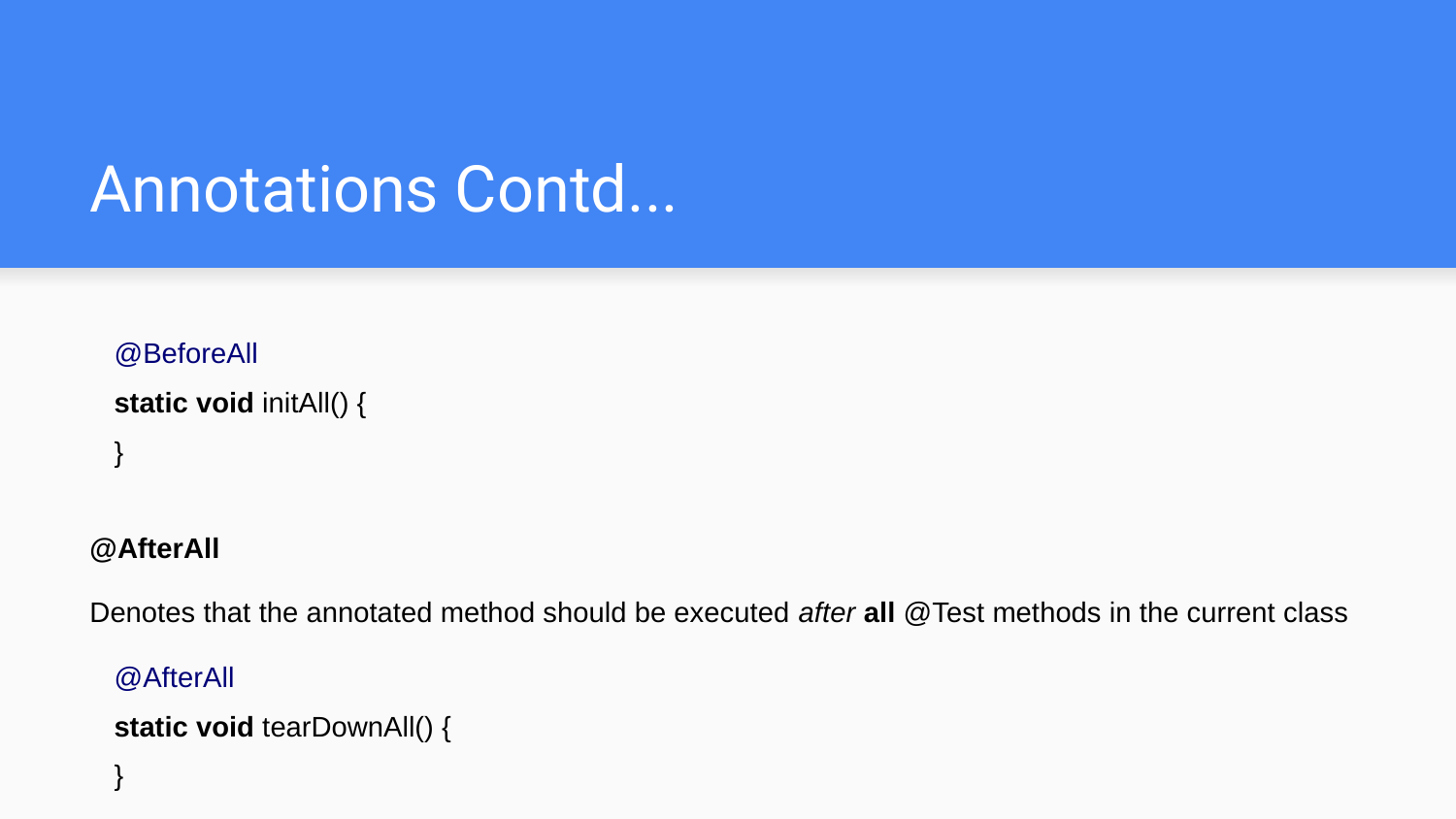

# Annotations Contd...
@BeforeAll
static void initAll() {
}

@AfterAll
Denotes that the annotated method should be executed after all @Test methods in the current class
@AfterAll
static void tearDownAll() {
}